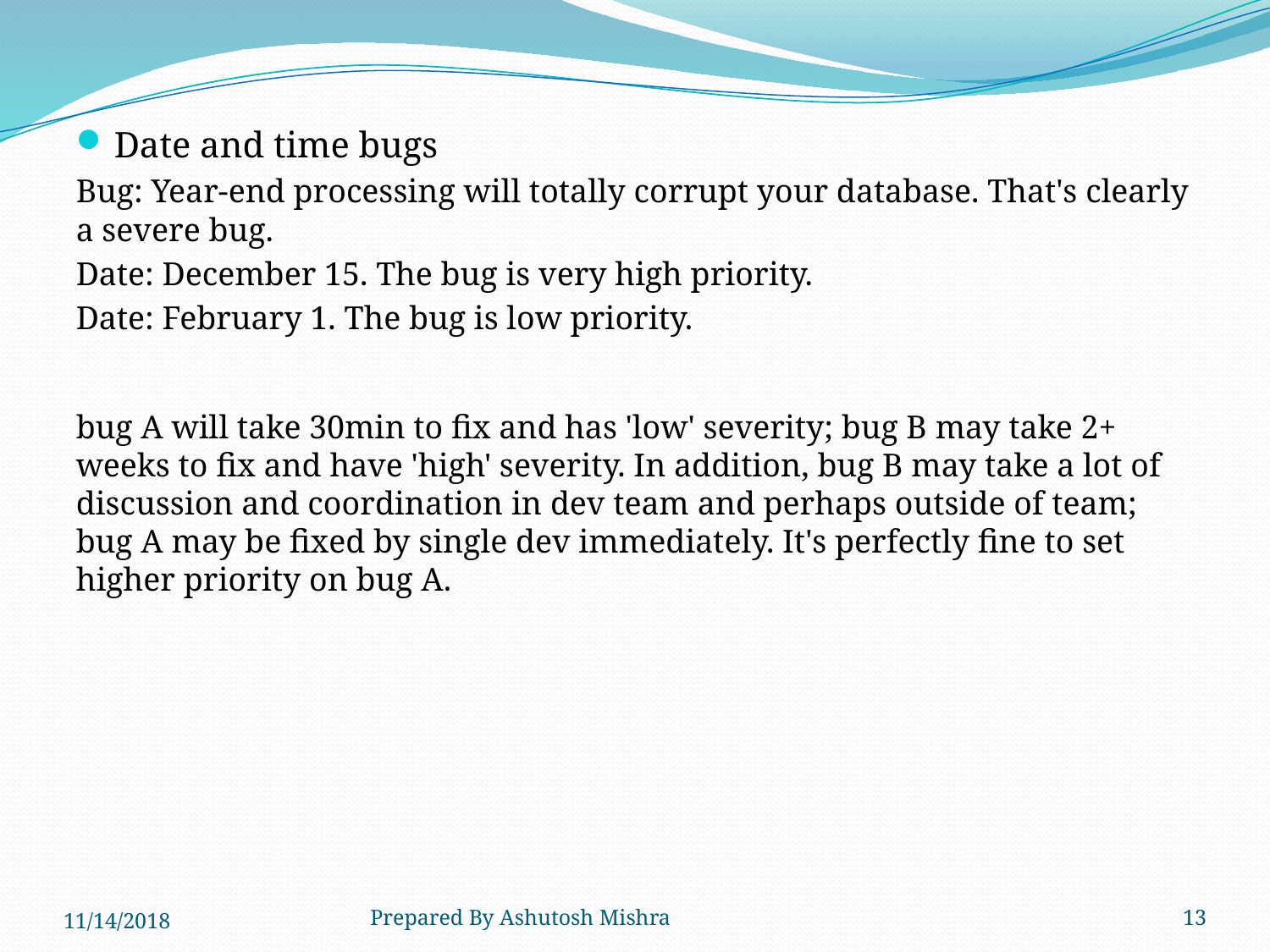

Date and time bugs
Bug: Year-end processing will totally corrupt your database. That's clearly a severe bug.
Date: December 15. The bug is very high priority.
Date: February 1. The bug is low priority.

bug A will take 30min to fix and has 'low' severity; bug B may take 2+ weeks to fix and have 'high' severity. In addition, bug B may take a lot of discussion and coordination in dev team and perhaps outside of team; bug A may be fixed by single dev immediately. It's perfectly fine to set higher priority on bug A.

11/14/2018
Prepared By Ashutosh Mishra
13